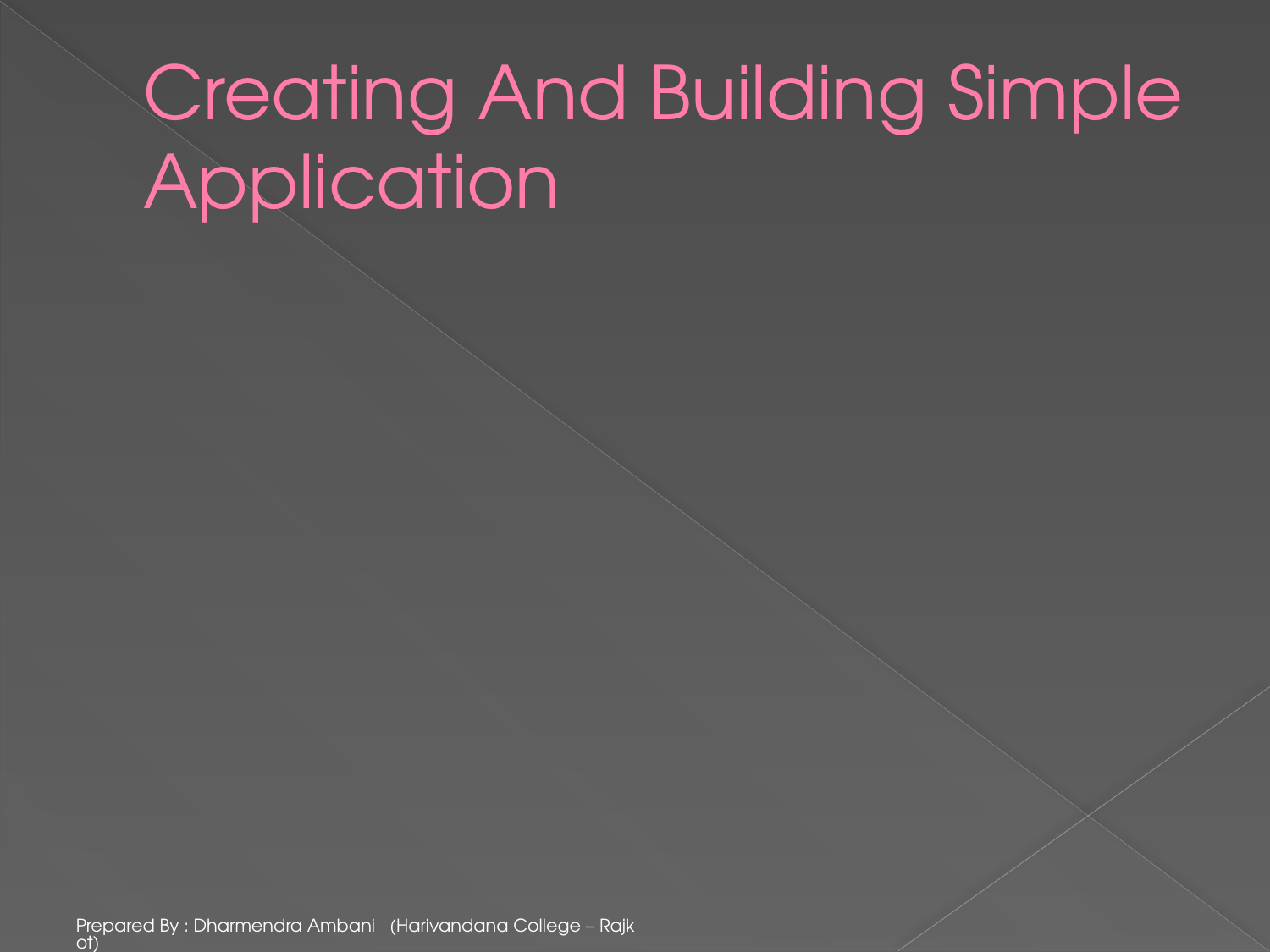

# Creating And Building Simple Application

Prepared By : Dharmendra Ambani   (Harivandana College – Rajkot)